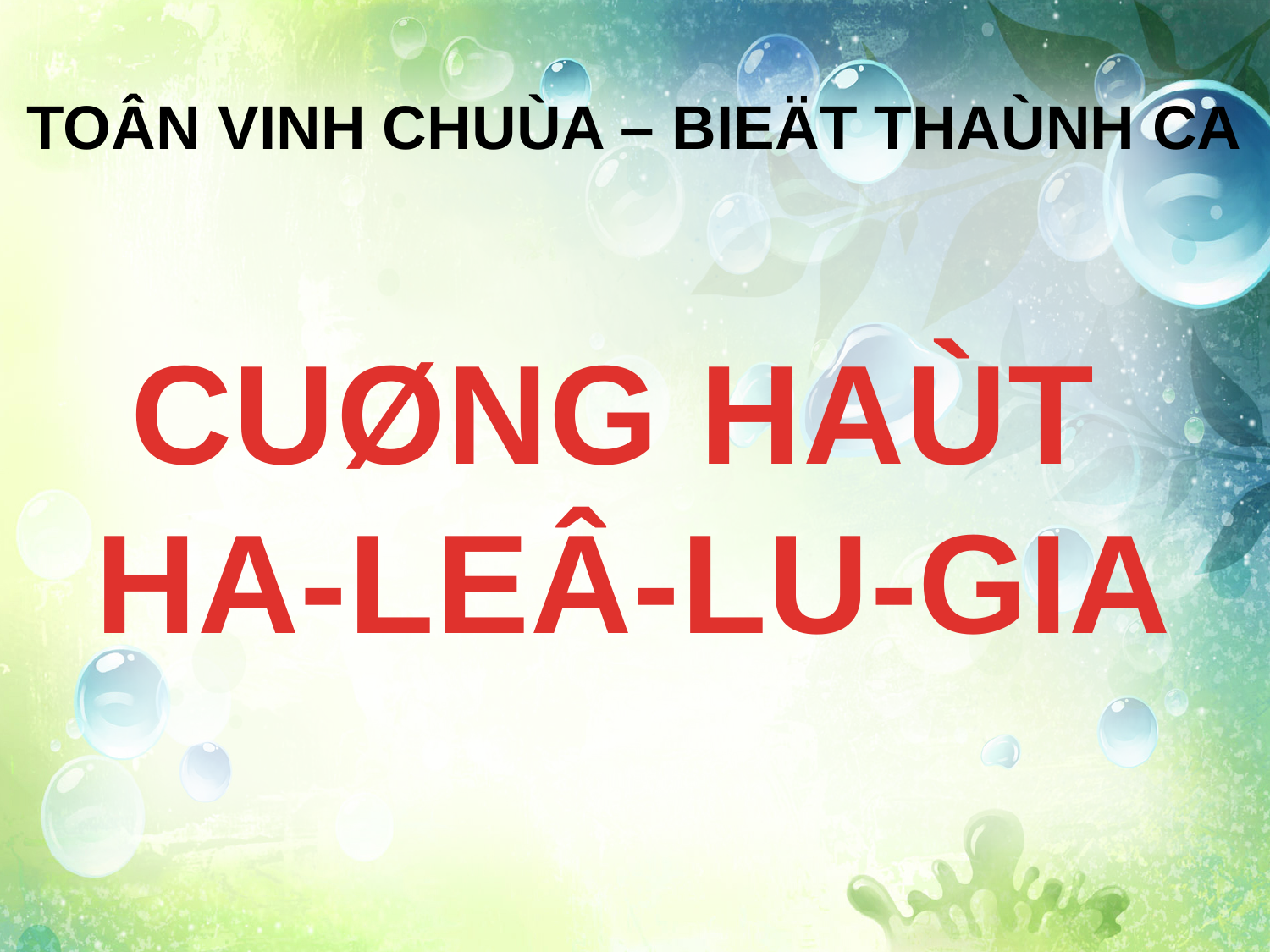

TOÂN VINH CHUÙA – BIEÄT THAÙNH CA
CUØNG HAÙT
HA-LEÂ-LU-GIA